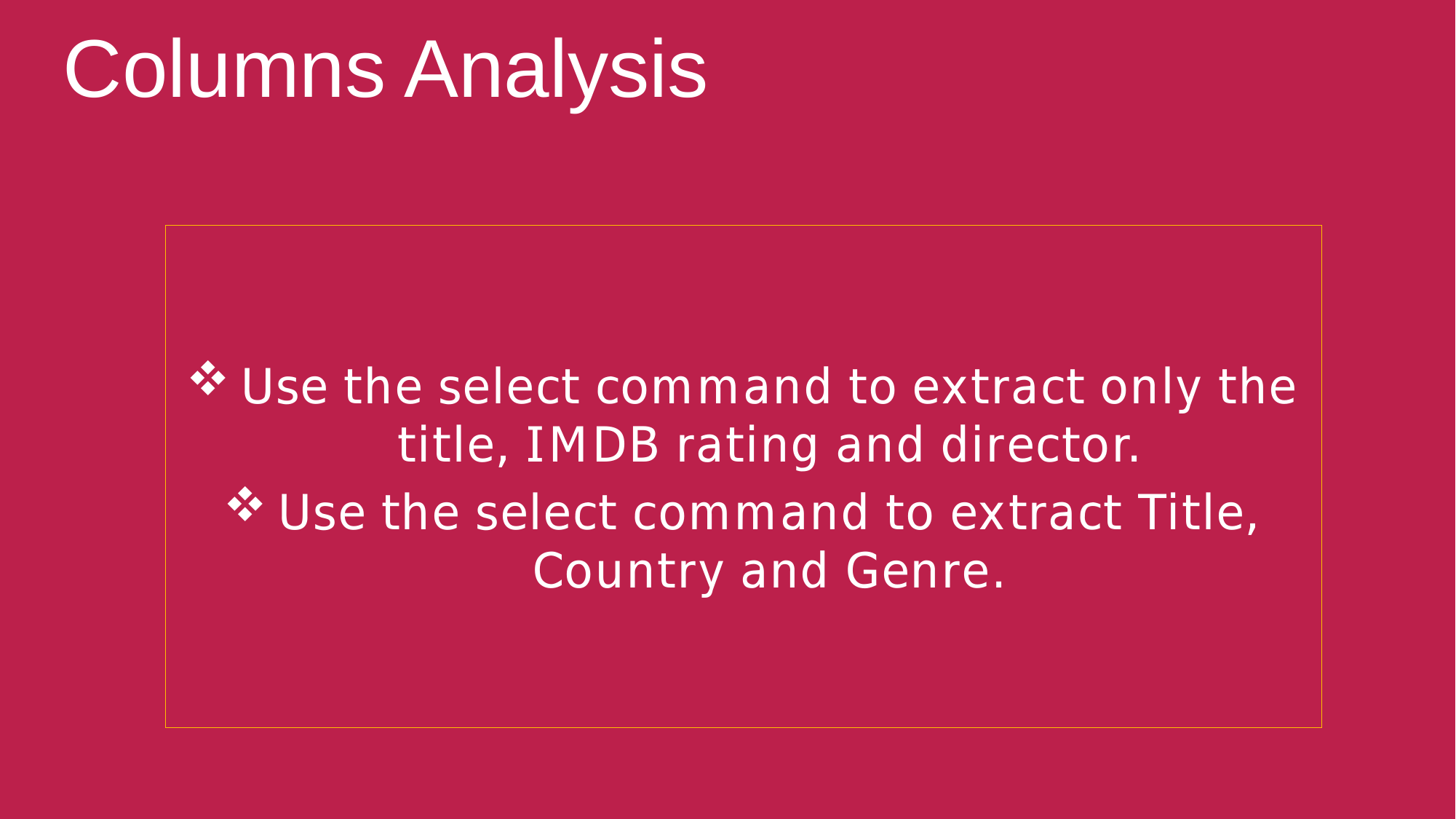

# Columns Analysis
Use the select command to extract only the title, IMDB rating and director.
Use the select command to extract Title, Country and Genre.